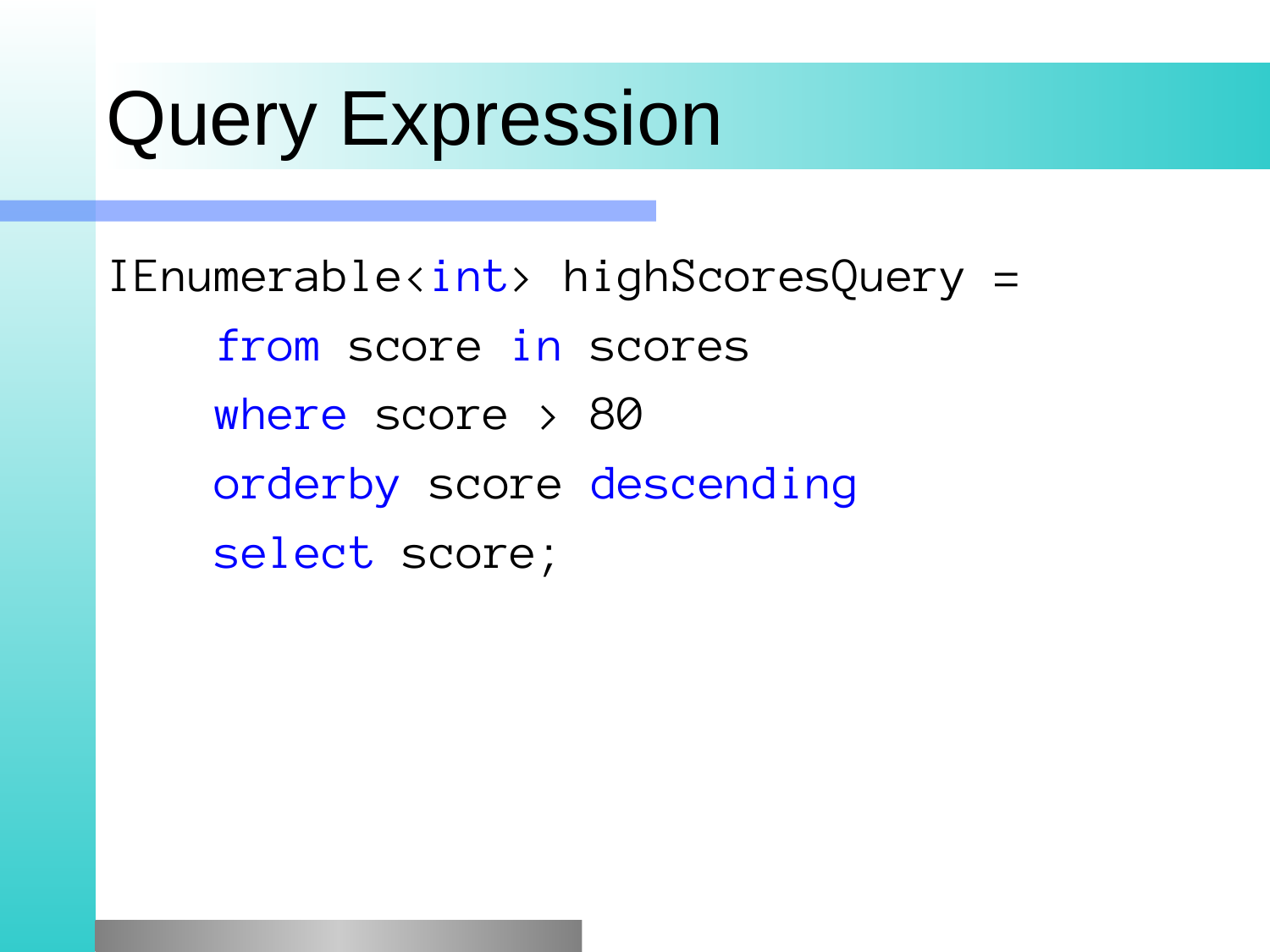

# Query Expression
IEnumerable<int> highScoresQuery =
    from score in scores
    where score > 80
    orderby score descending
    select score;